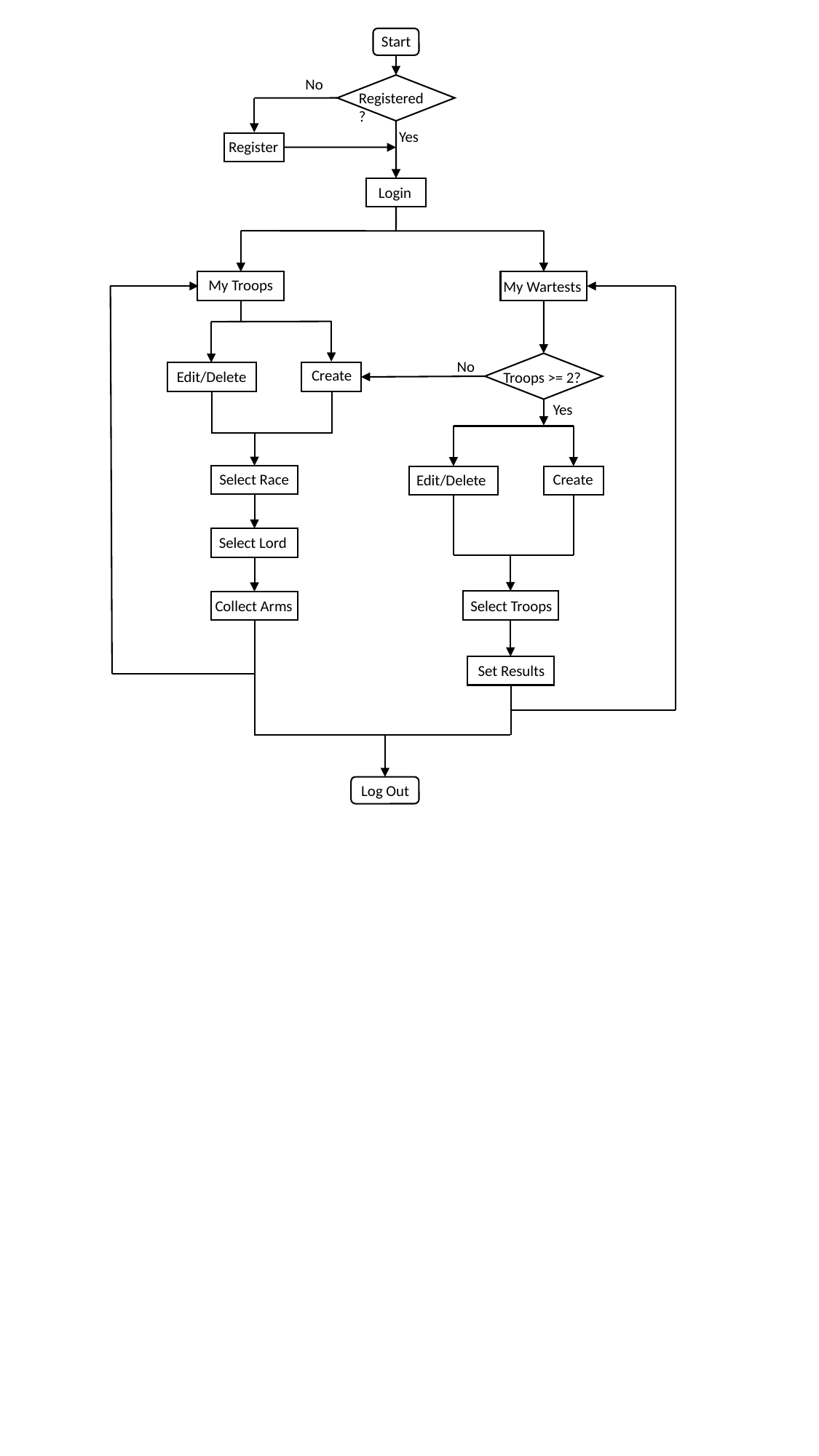

Start

No

Registered?
Yes
Register

Login

My Troops
My Wartests

No

Create
Edit/Delete
Troops >= 2?

Yes
Create
Select Race
Edit/Delete

Select Lord

Collect Arms
Select Troops

Set Results

Log Out